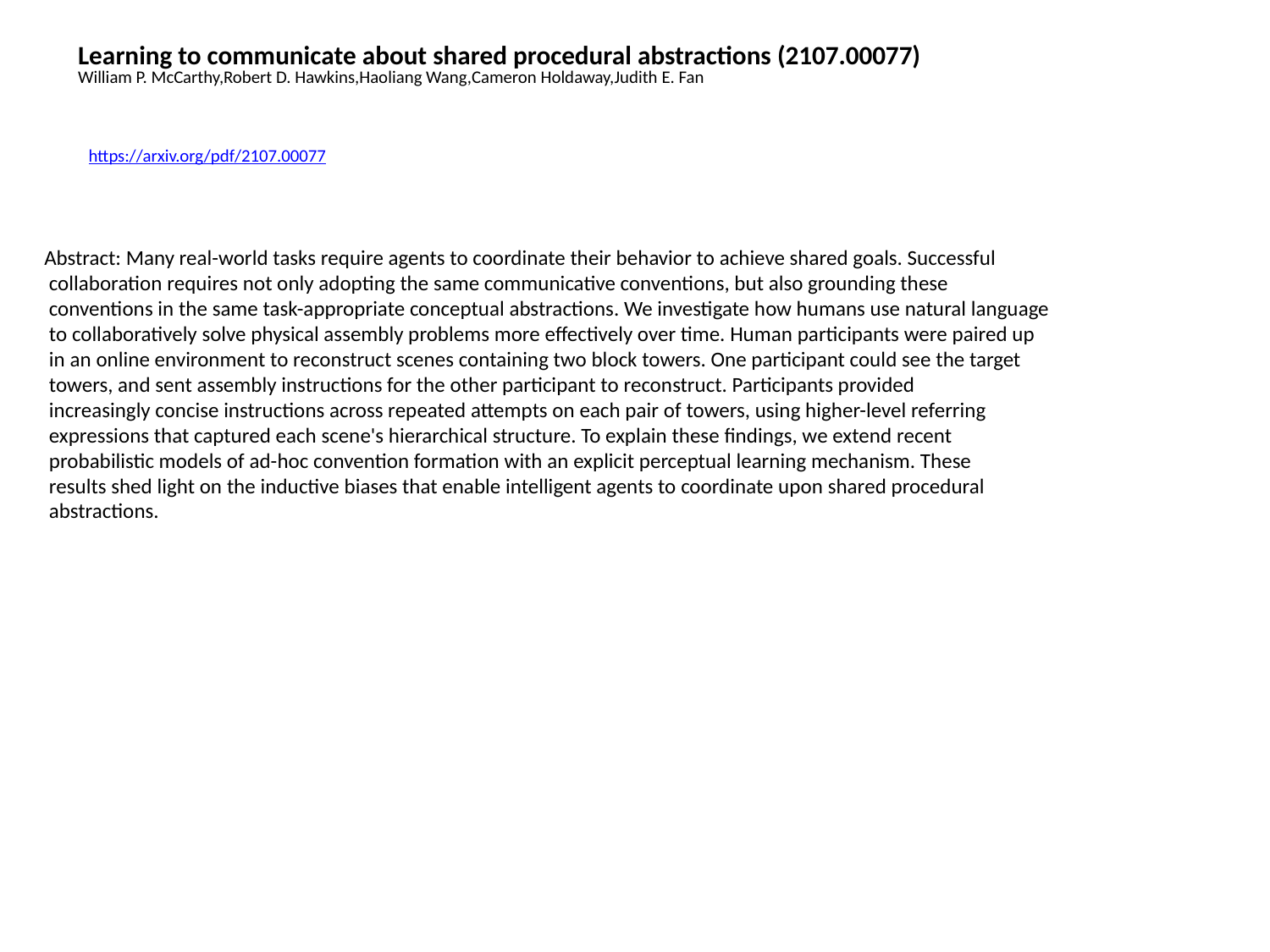

Learning to communicate about shared procedural abstractions (2107.00077)
William P. McCarthy,Robert D. Hawkins,Haoliang Wang,Cameron Holdaway,Judith E. Fan

https://arxiv.org/pdf/2107.00077

Abstract: Many real-world tasks require agents to coordinate their behavior to achieve shared goals. Successful
 collaboration requires not only adopting the same communicative conventions, but also grounding these
 conventions in the same task-appropriate conceptual abstractions. We investigate how humans use natural language
 to collaboratively solve physical assembly problems more effectively over time. Human participants were paired up
 in an online environment to reconstruct scenes containing two block towers. One participant could see the target
 towers, and sent assembly instructions for the other participant to reconstruct. Participants provided
 increasingly concise instructions across repeated attempts on each pair of towers, using higher-level referring
 expressions that captured each scene's hierarchical structure. To explain these findings, we extend recent
 probabilistic models of ad-hoc convention formation with an explicit perceptual learning mechanism. These
 results shed light on the inductive biases that enable intelligent agents to coordinate upon shared procedural
 abstractions.